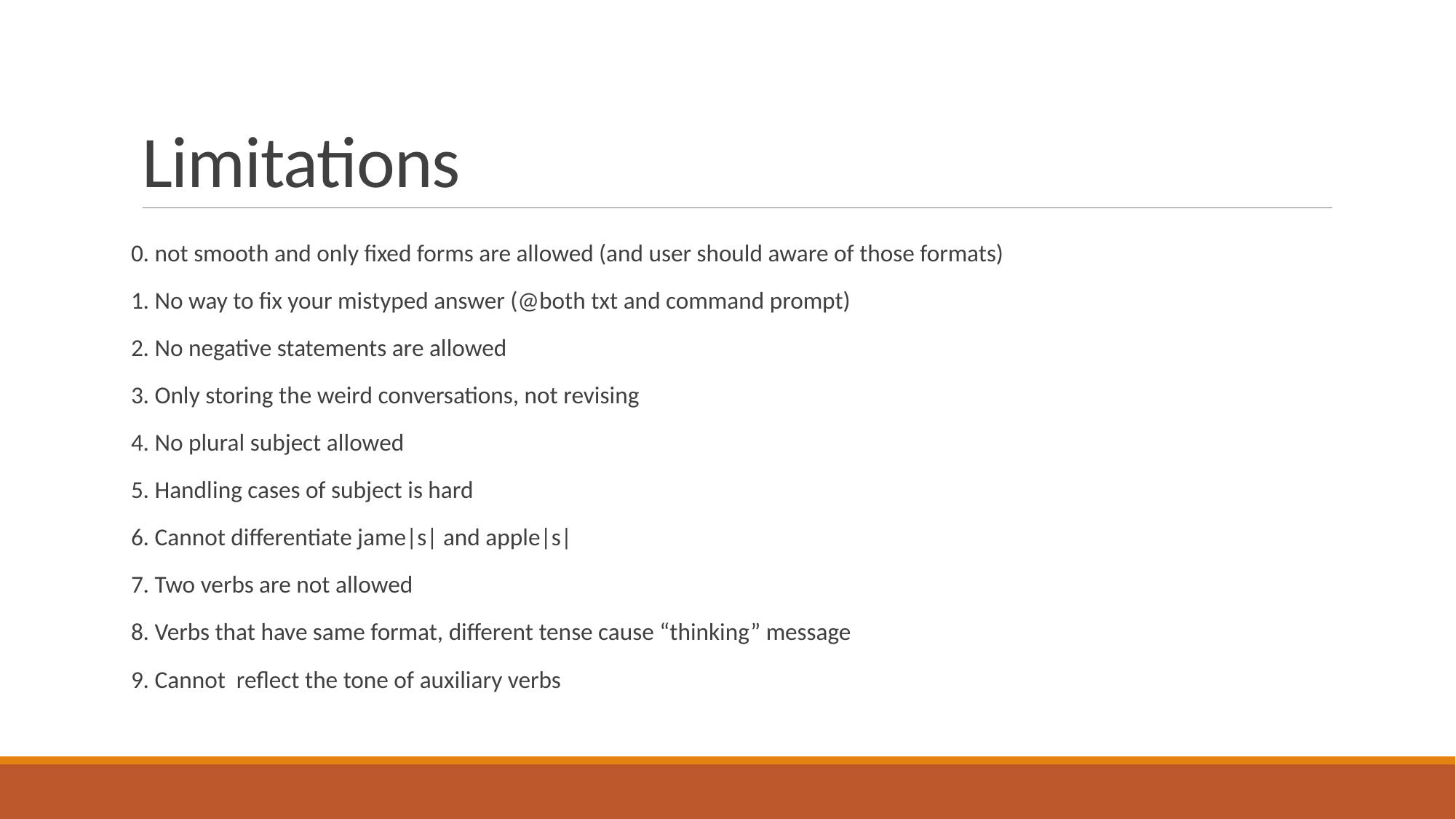

# Limitations
0. not smooth and only fixed forms are allowed (and user should aware of those formats)
1. No way to fix your mistyped answer (@both txt and command prompt)
2. No negative statements are allowed
3. Only storing the weird conversations, not revising
4. No plural subject allowed
5. Handling cases of subject is hard
6. Cannot differentiate jame|s| and apple|s|
7. Two verbs are not allowed
8. Verbs that have same format, different tense cause “thinking” message
9. Cannot  reflect the tone of auxiliary verbs